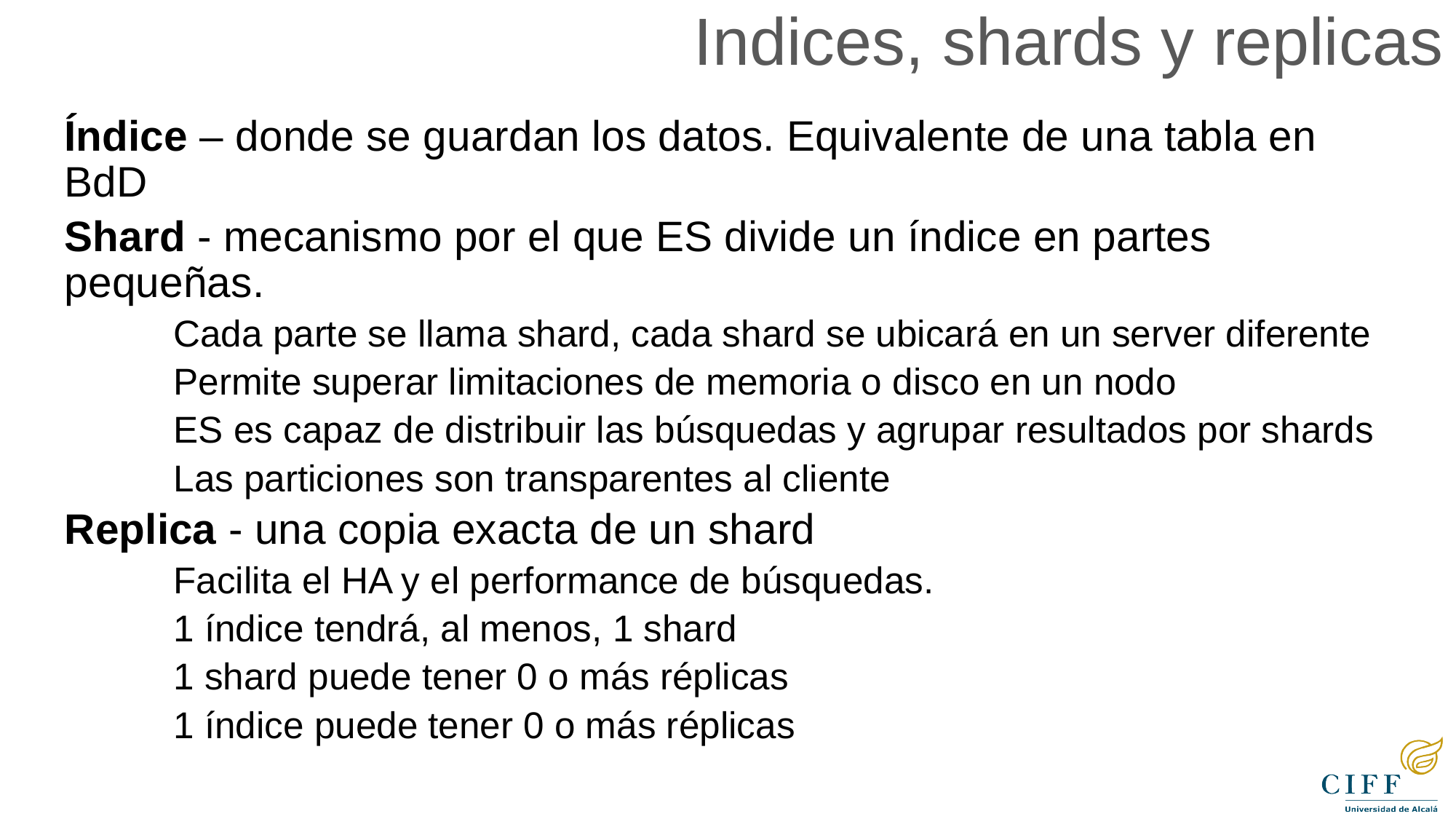

Indices, shards y replicas
Índice – donde se guardan los datos. Equivalente de una tabla en BdD
Shard - mecanismo por el que ES divide un índice en partes pequeñas.
Cada parte se llama shard, cada shard se ubicará en un server diferente
Permite superar limitaciones de memoria o disco en un nodo
ES es capaz de distribuir las búsquedas y agrupar resultados por shards
Las particiones son transparentes al cliente
Replica - una copia exacta de un shard
Facilita el HA y el performance de búsquedas.
1 índice tendrá, al menos, 1 shard
1 shard puede tener 0 o más réplicas
1 índice puede tener 0 o más réplicas